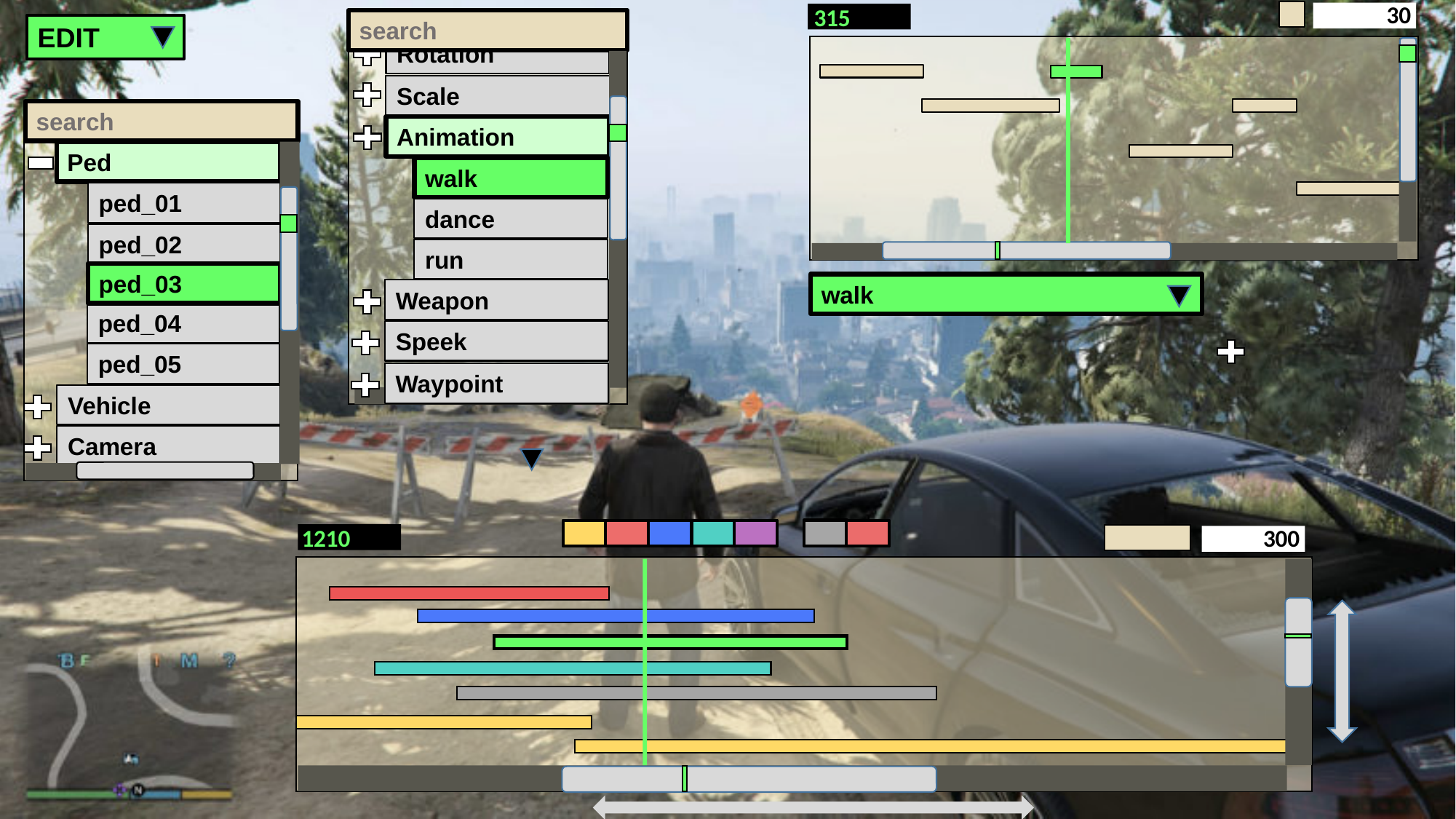

30
315

search

EDIT

Rotation

Scale

search

Animation

Ped

walk

ped_01

dance

ped_02
run

ped_03
walk
Weapon

ped_04
Speek

ped_05
Waypoint

Vehicle

Camera

300
1210